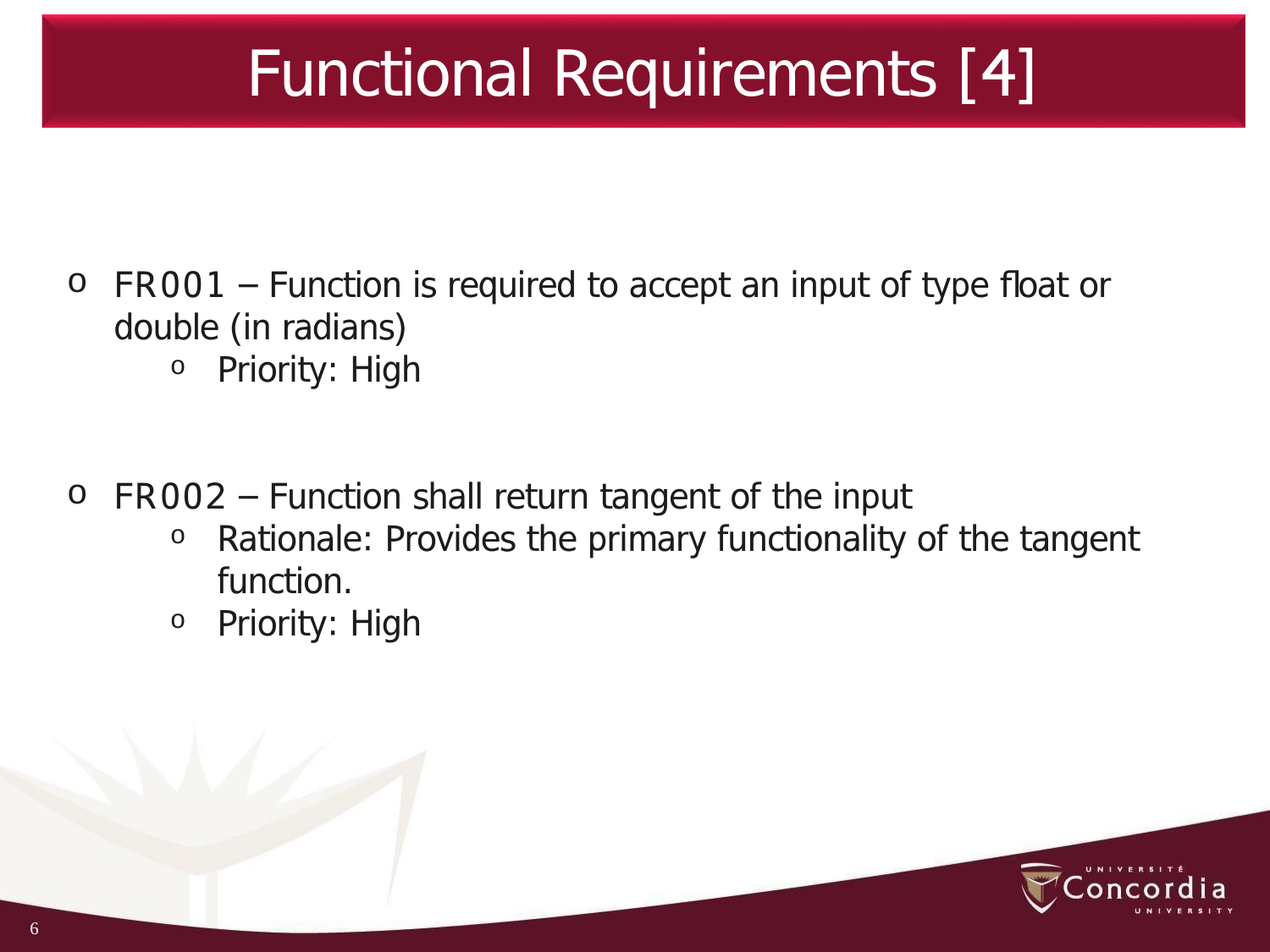

Functional Requirements [4]

FR001 – Function is required to accept an input of type float or double (in radians)
Priority: High

FR002 – Function shall return tangent of the input
Rationale: Provides the primary functionality of the tangent function.
Priority: High

6